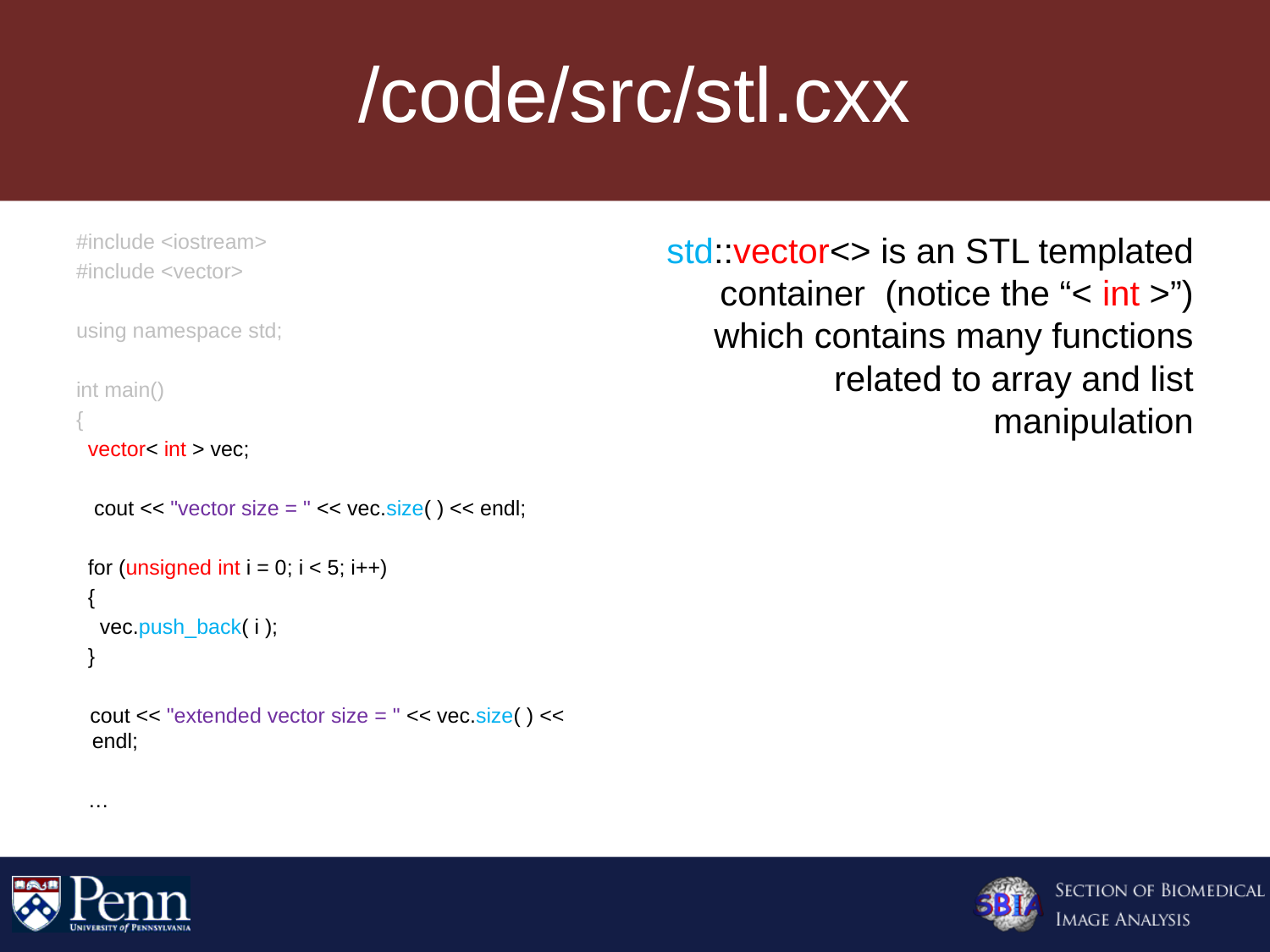

# /code/src/stl.cxx
#include <iostream>
#include <vector>

using namespace std;

int main()
{
  vector< int > vec;

   cout << "vector size = " << vec.size( ) << endl;

  for (unsigned int i = 0; i < 5; i++)
  {
    vec.push_back( i );
  }

 cout << "extended vector size = " << vec.size( ) << endl;

  …
std::vector<> is an STL templated container  (notice the “< int >”) which contains many functions related to array and list manipulation